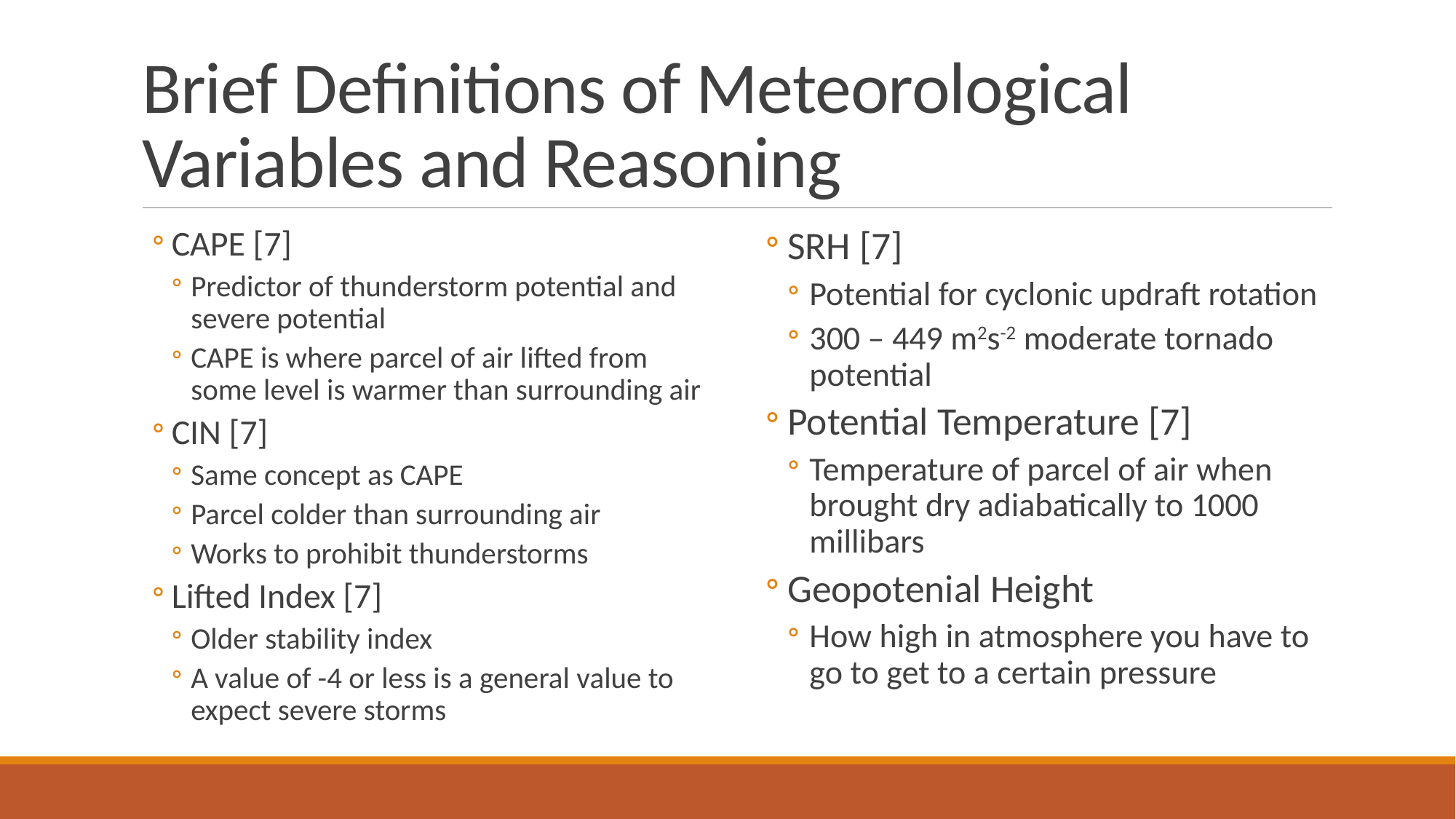

# Brief Definitions of Meteorological Variables and Reasoning
CAPE [7]
Predictor of thunderstorm potential and severe potential
CAPE is where parcel of air lifted from some level is warmer than surrounding air
CIN [7]
Same concept as CAPE
Parcel colder than surrounding air
Works to prohibit thunderstorms
Lifted Index [7]
Older stability index
A value of -4 or less is a general value to expect severe storms
SRH [7]
Potential for cyclonic updraft rotation
300 – 449 m2s-2 moderate tornado potential
Potential Temperature [7]
Temperature of parcel of air when brought dry adiabatically to 1000 millibars
Geopotenial Height
How high in atmosphere you have to go to get to a certain pressure